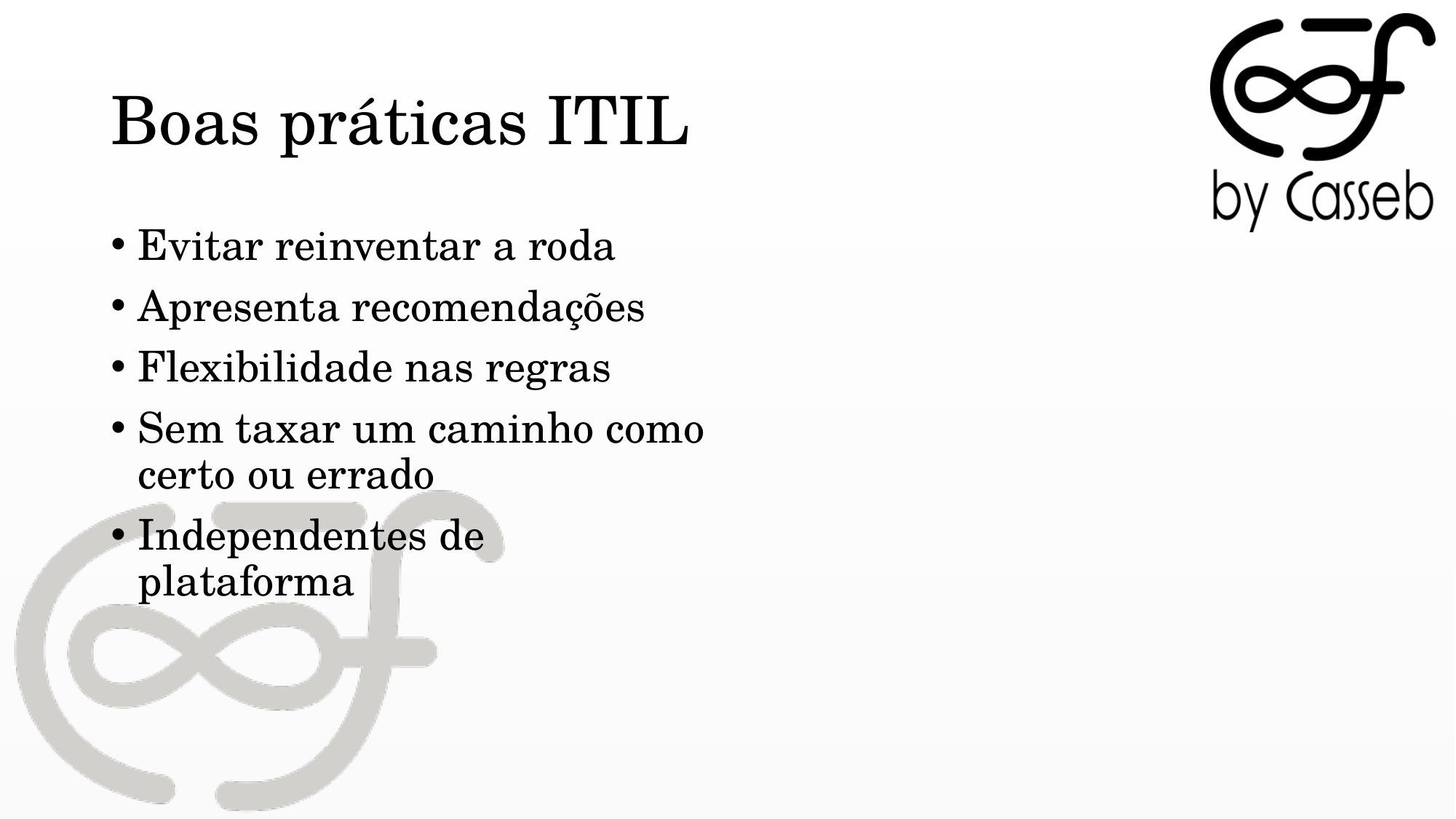

# Boas práticas ITIL
Evitar reinventar a roda
Apresenta recomendações
Flexibilidade nas regras
Sem taxar um caminho como certo ou errado
Independentes de plataforma